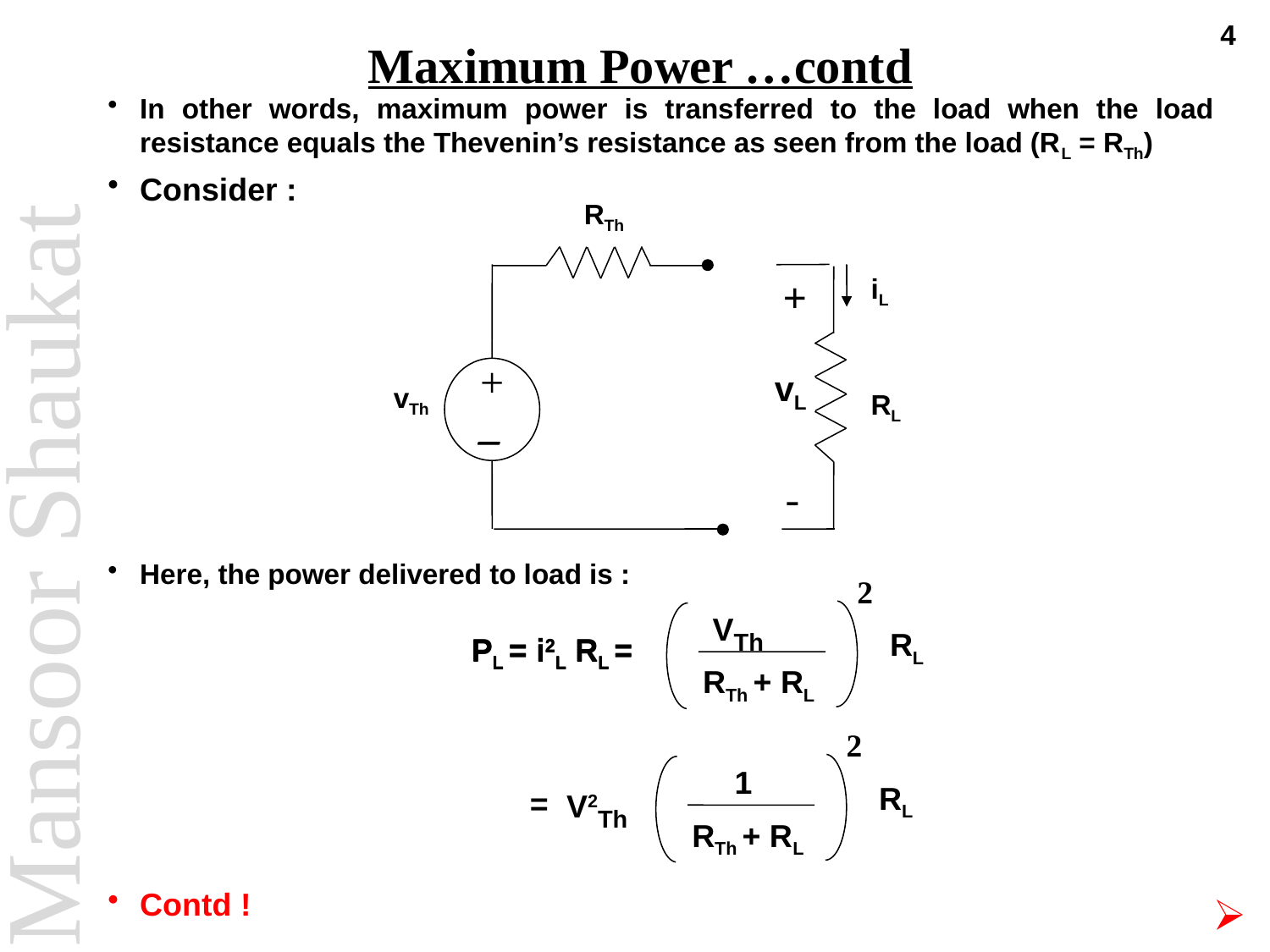

4
# Maximum Power …contd
In other words, maximum power is transferred to the load when the load resistance equals the Thevenin’s resistance as seen from the load (RL = RTh)
Consider :
RTh

+

_
_
_

+

iL
vL
vTh
RL

-

Here, the power delivered to load is :
2
VTh

RL
    PL = i2L RL =

 RTh + RL
    PL = i2L RL =
2
1

V2Th
RL

 RTh + RL
       =
Contd !